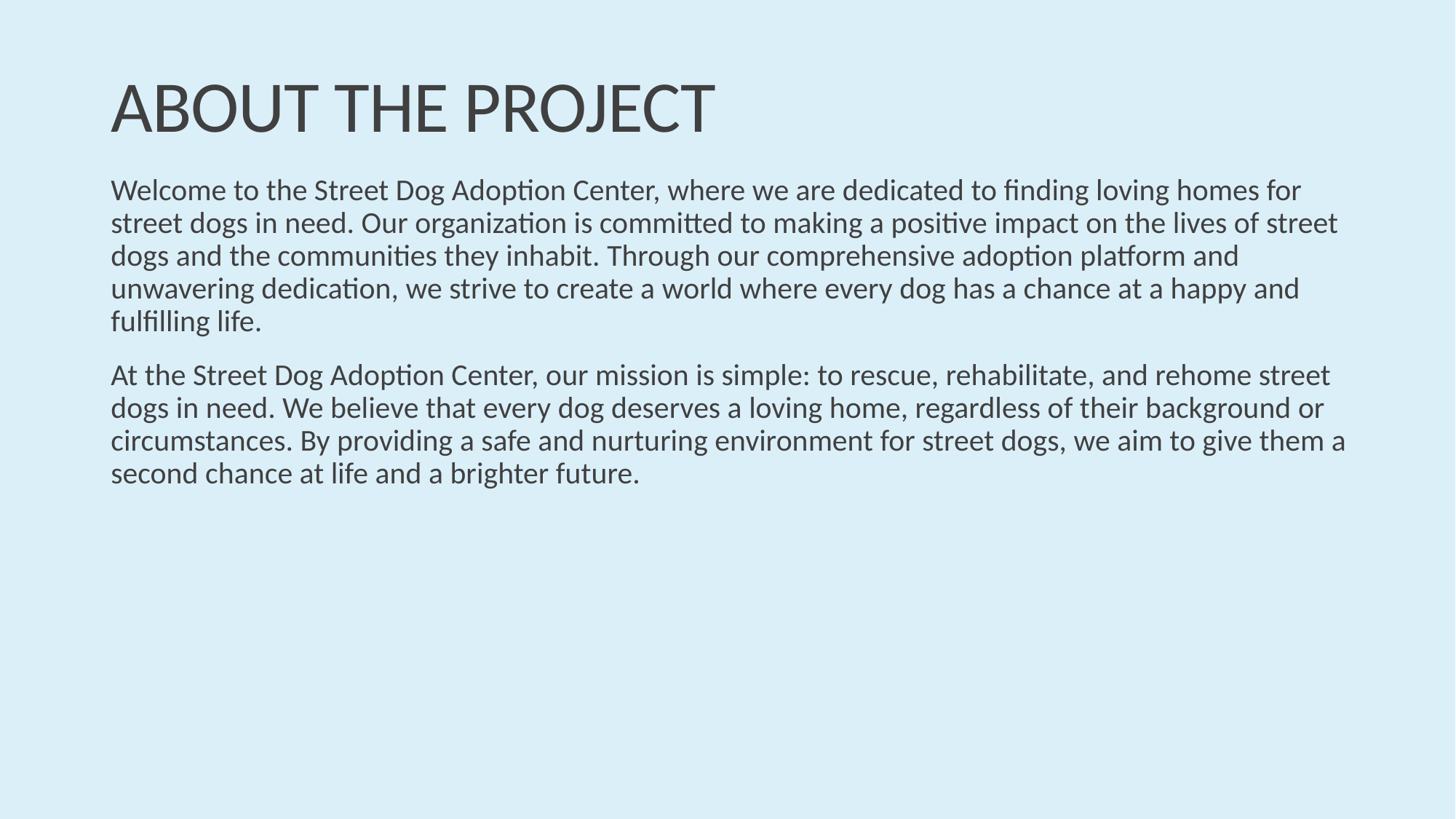

# ABOUT THE PROJECT
Welcome to the Street Dog Adoption Center, where we are dedicated to finding loving homes for street dogs in need. Our organization is committed to making a positive impact on the lives of street dogs and the communities they inhabit. Through our comprehensive adoption platform and unwavering dedication, we strive to create a world where every dog has a chance at a happy and fulfilling life.
At the Street Dog Adoption Center, our mission is simple: to rescue, rehabilitate, and rehome street dogs in need. We believe that every dog deserves a loving home, regardless of their background or circumstances. By providing a safe and nurturing environment for street dogs, we aim to give them a second chance at life and a brighter future.